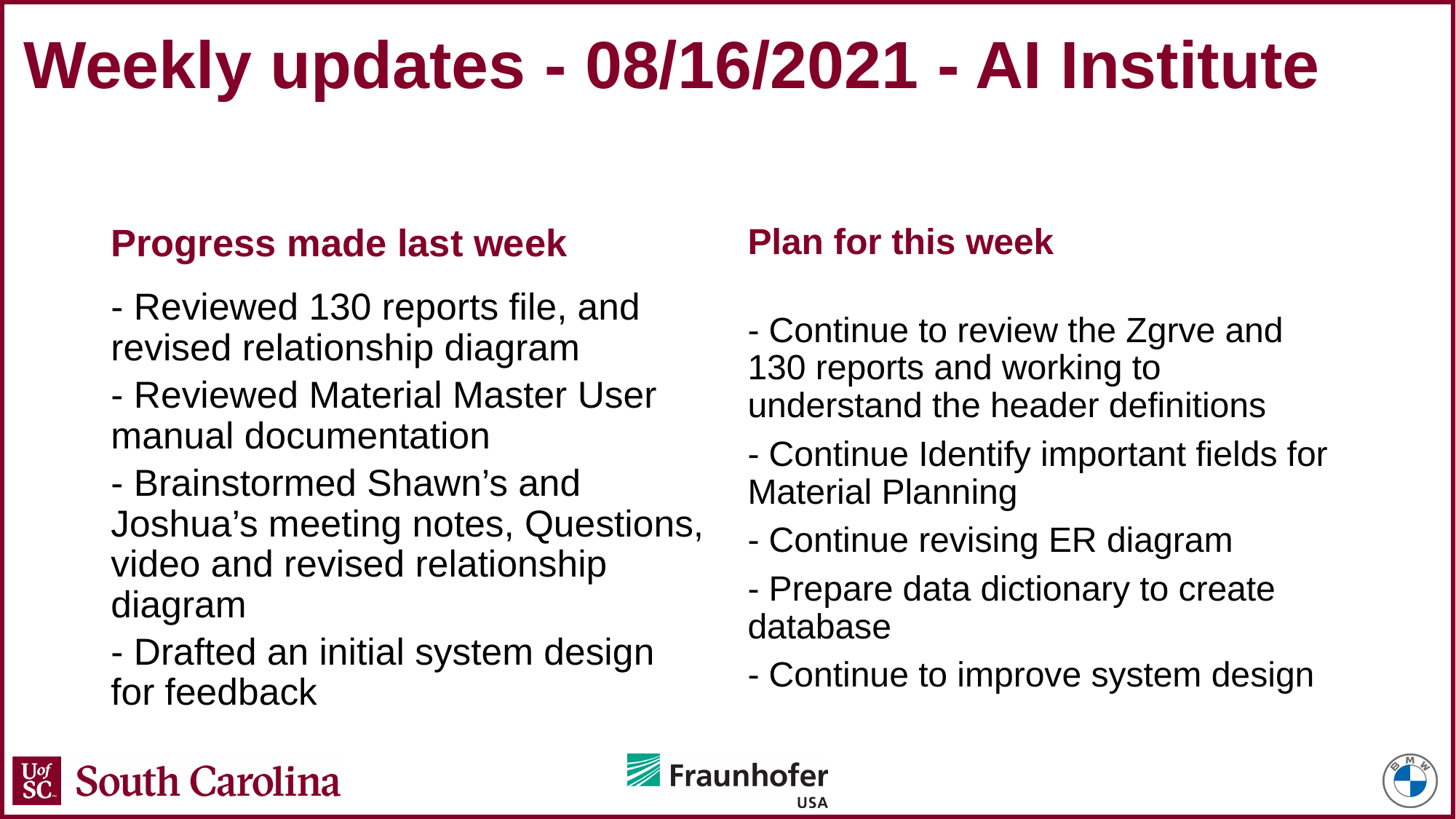

# Weekly updates - 08/16/2021 - AI Institute
Progress made last week

- Reviewed 130 reports file, and revised relationship diagram
- Reviewed Material Master User manual documentation
- Brainstormed Shawn’s and Joshua’s meeting notes, Questions, video and revised relationship diagram
- Drafted an initial system design for feedback

Plan for this week

- Continue to review the Zgrve and 130 reports and working to understand the header definitions
- Continue Identify important fields for Material Planning
- Continue revising ER diagram
- Prepare data dictionary to create database
- Continue to improve system design